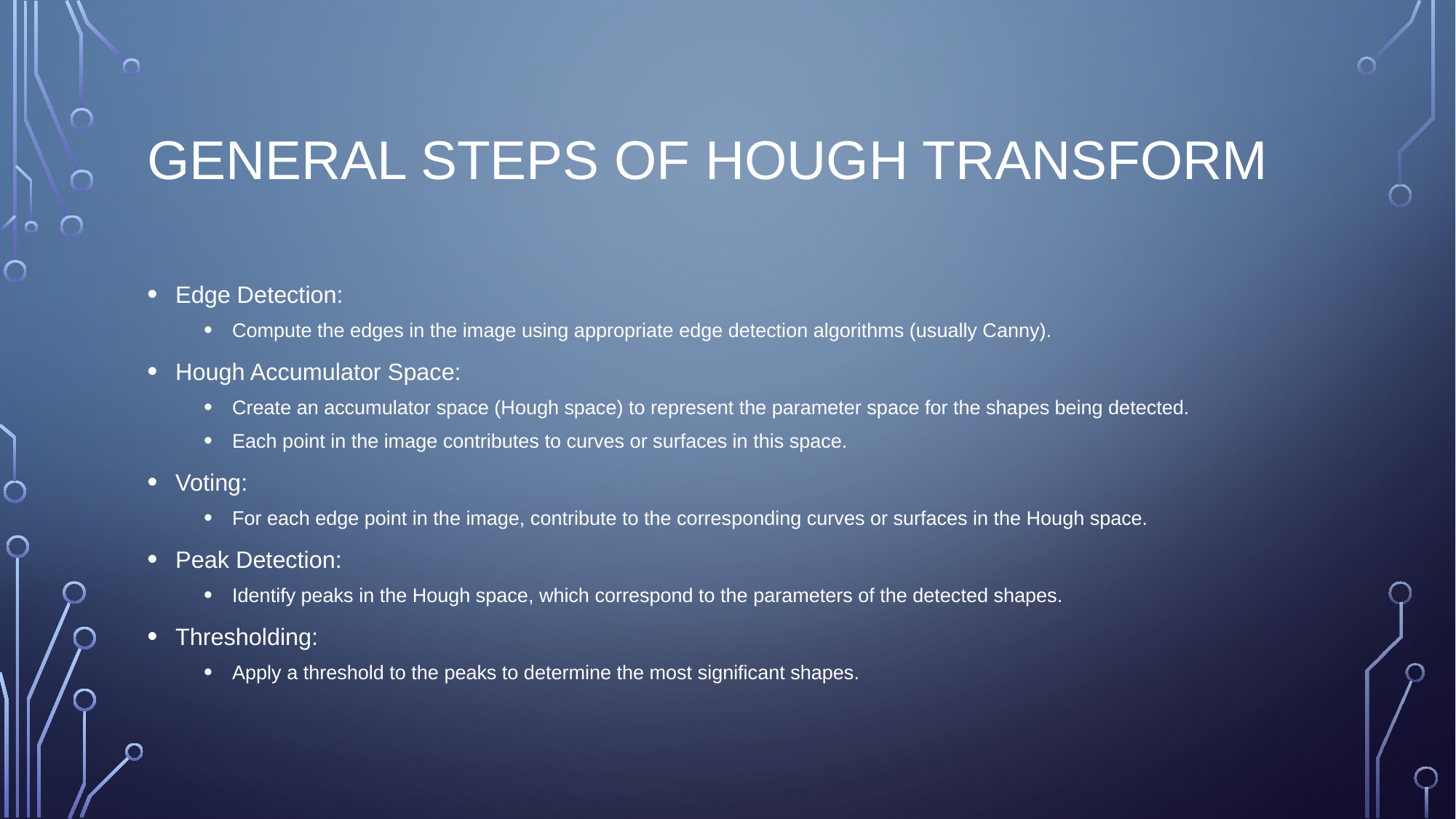

# General Steps of Hough Transform
Edge Detection:
Compute the edges in the image using appropriate edge detection algorithms (usually Canny).
Hough Accumulator Space:
Create an accumulator space (Hough space) to represent the parameter space for the shapes being detected.
Each point in the image contributes to curves or surfaces in this space.
Voting:
For each edge point in the image, contribute to the corresponding curves or surfaces in the Hough space.
Peak Detection:
Identify peaks in the Hough space, which correspond to the parameters of the detected shapes.
Thresholding:
Apply a threshold to the peaks to determine the most significant shapes.